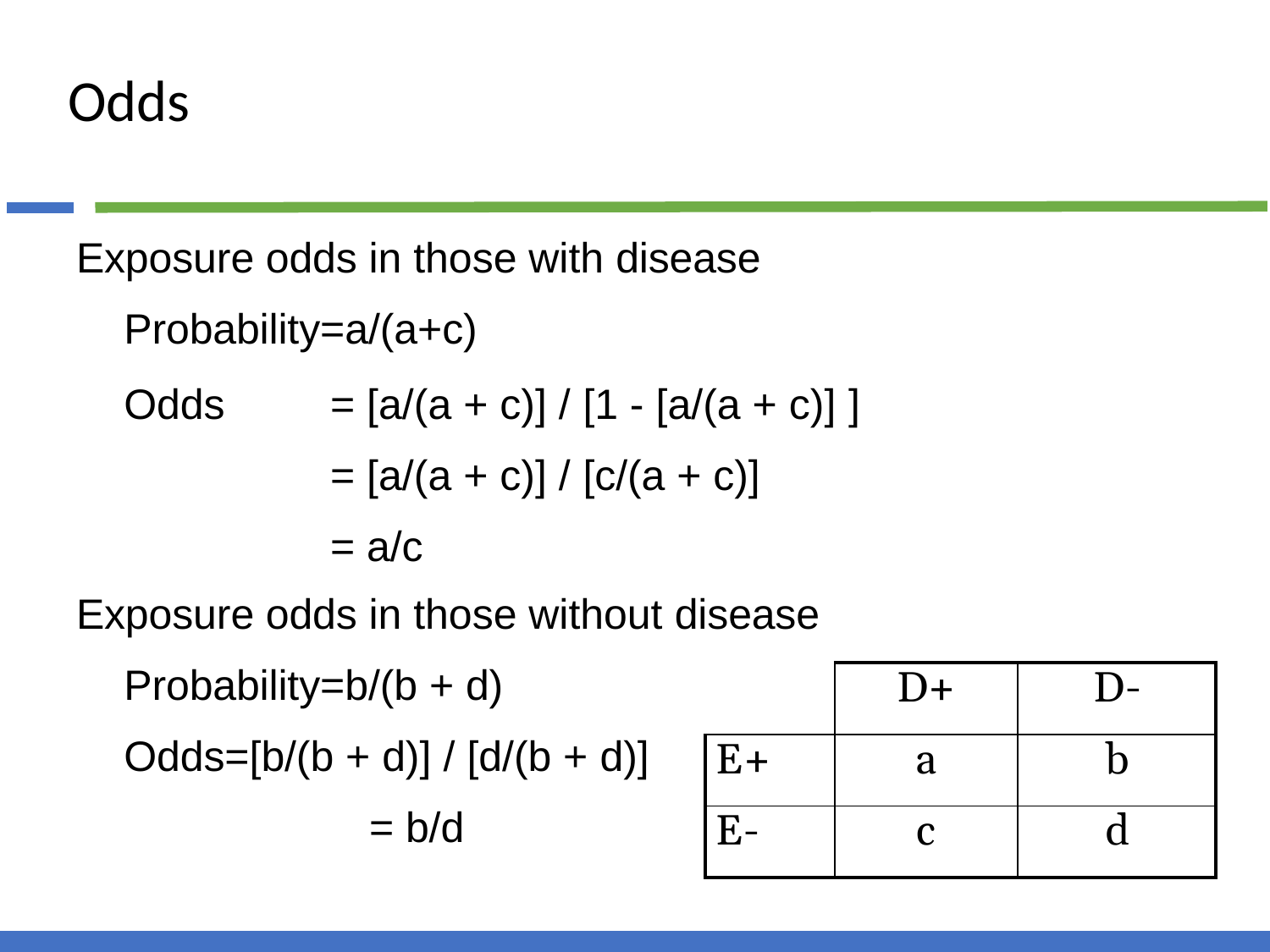

# Odds
Exposure odds in those with disease
Probability=a/(a+c)
Odds
= [a/(a + c)] / [1 - [a/(a + c)] ]
= [a/(a + c)] / [c/(a + c)]
= a/c
Exposure odds in those without disease
Probability=b/(b + d)
Odds=[b/(b + d)] / [d/(b + d)]
= b/d
|  | D+ | D- |
| --- | --- | --- |
| E+ | a | b |
| E- | c | d |